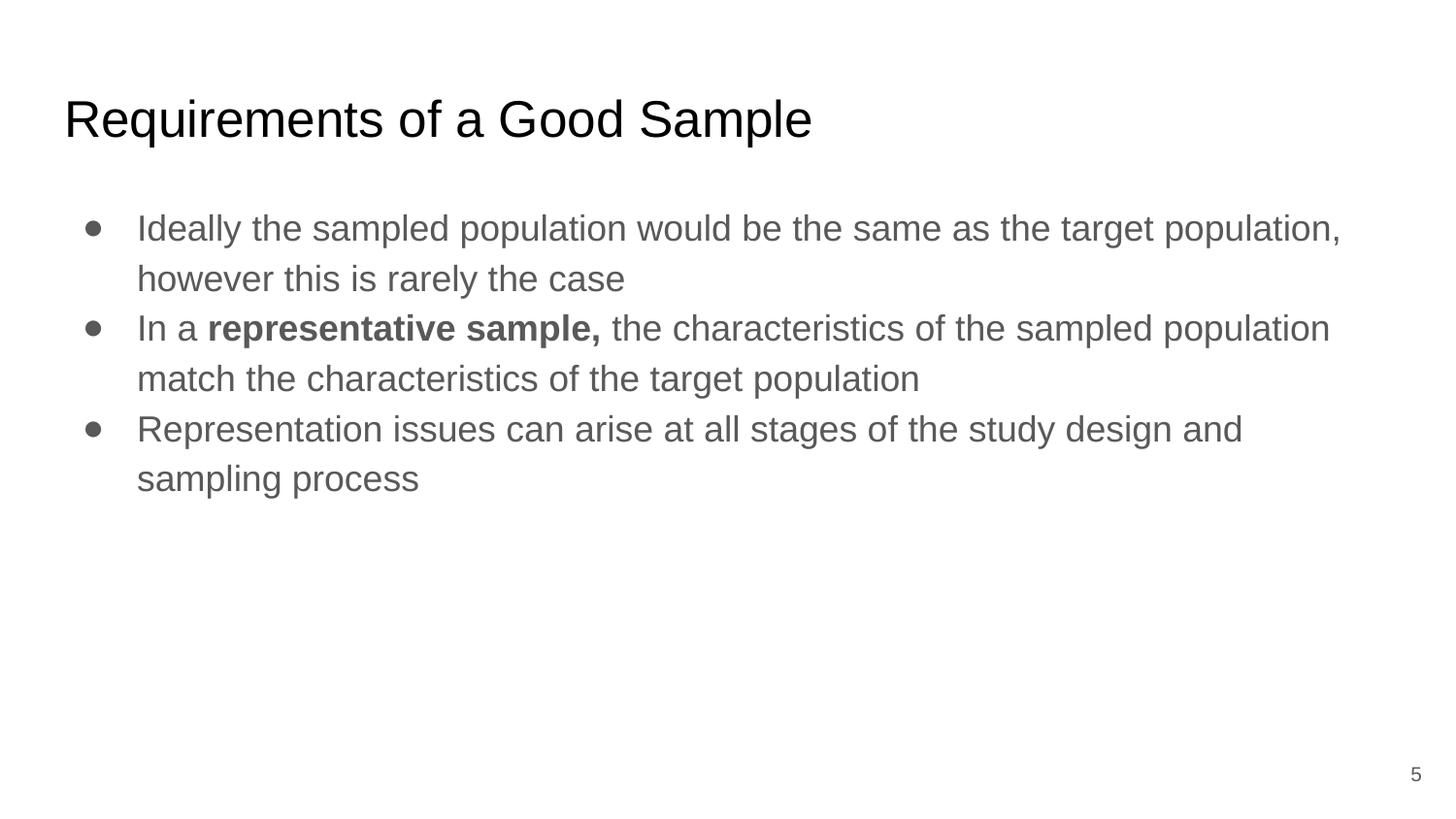

# Requirements of a Good Sample
Ideally the sampled population would be the same as the target population, however this is rarely the case
In a representative sample, the characteristics of the sampled population match the characteristics of the target population
Representation issues can arise at all stages of the study design and sampling process
5